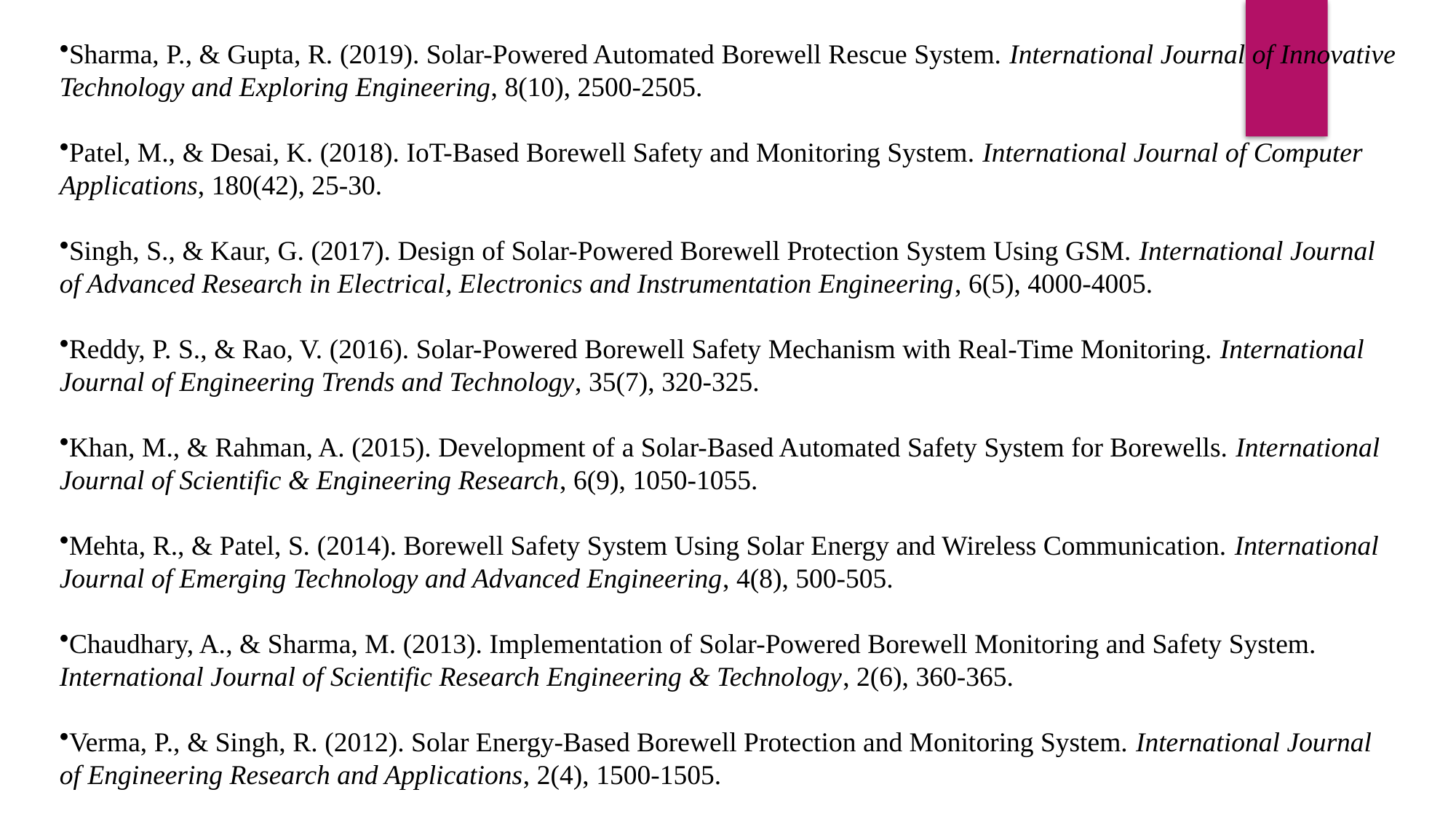

Sharma, P., & Gupta, R. (2019). Solar-Powered Automated Borewell Rescue System. International Journal of Innovative Technology and Exploring Engineering, 8(10), 2500-2505.

Patel, M., & Desai, K. (2018). IoT-Based Borewell Safety and Monitoring System. International Journal of Computer Applications, 180(42), 25-30.

Singh, S., & Kaur, G. (2017). Design of Solar-Powered Borewell Protection System Using GSM. International Journal of Advanced Research in Electrical, Electronics and Instrumentation Engineering, 6(5), 4000-4005.

Reddy, P. S., & Rao, V. (2016). Solar-Powered Borewell Safety Mechanism with Real-Time Monitoring. International Journal of Engineering Trends and Technology, 35(7), 320-325.

Khan, M., & Rahman, A. (2015). Development of a Solar-Based Automated Safety System for Borewells. International Journal of Scientific & Engineering Research, 6(9), 1050-1055.

Mehta, R., & Patel, S. (2014). Borewell Safety System Using Solar Energy and Wireless Communication. International Journal of Emerging Technology and Advanced Engineering, 4(8), 500-505.

Chaudhary, A., & Sharma, M. (2013). Implementation of Solar-Powered Borewell Monitoring and Safety System. International Journal of Scientific Research Engineering & Technology, 2(6), 360-365.

Verma, P., & Singh, R. (2012). Solar Energy-Based Borewell Protection and Monitoring System. International Journal of Engineering Research and Applications, 2(4), 1500-1505.